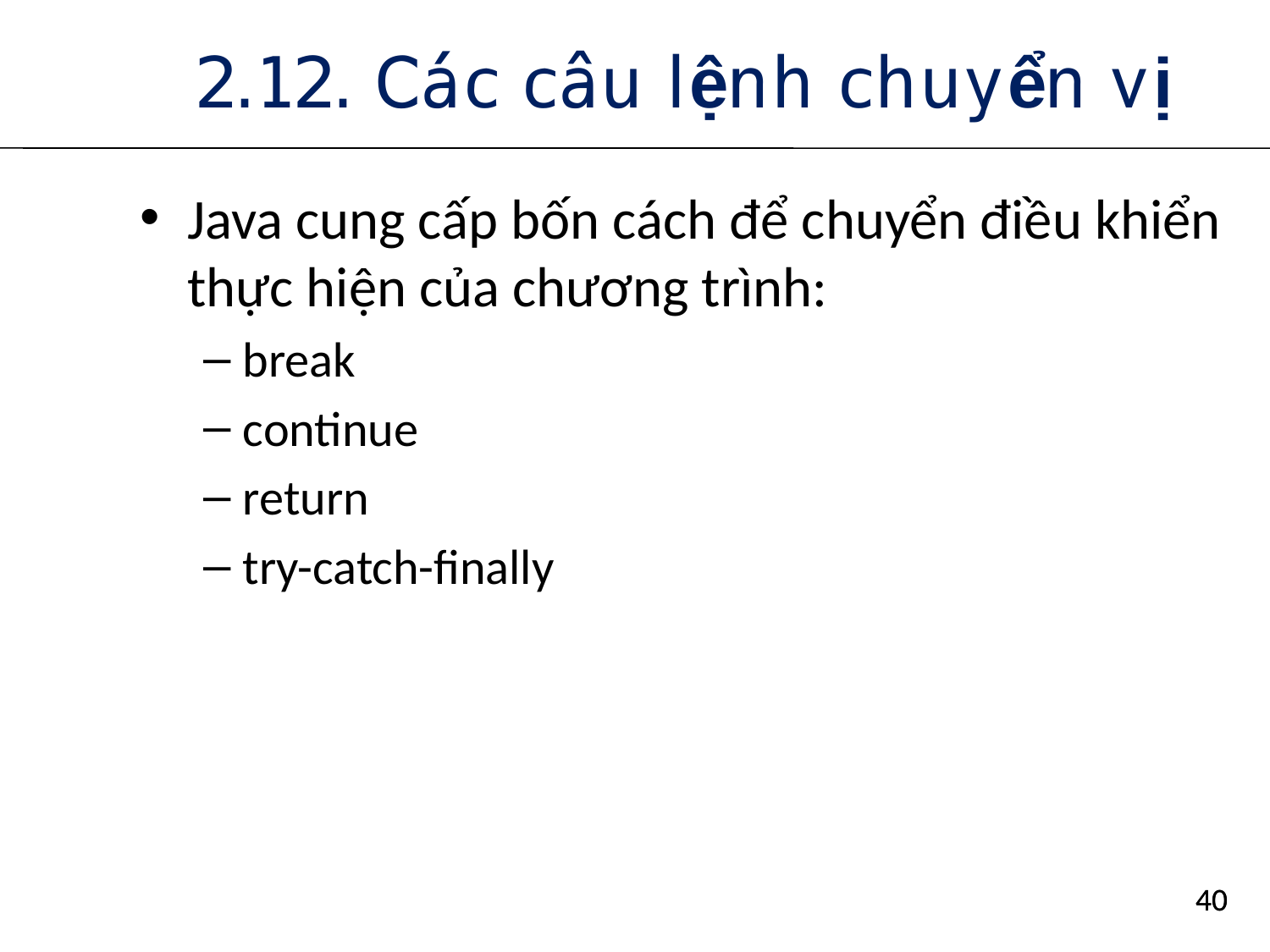

# 2.12. Các câu lệnh chuyển vị

Java cung cấp bốn cách để chuyển điều khiển thực hiện của chương trình:
break
continue
return
try-catch-finally